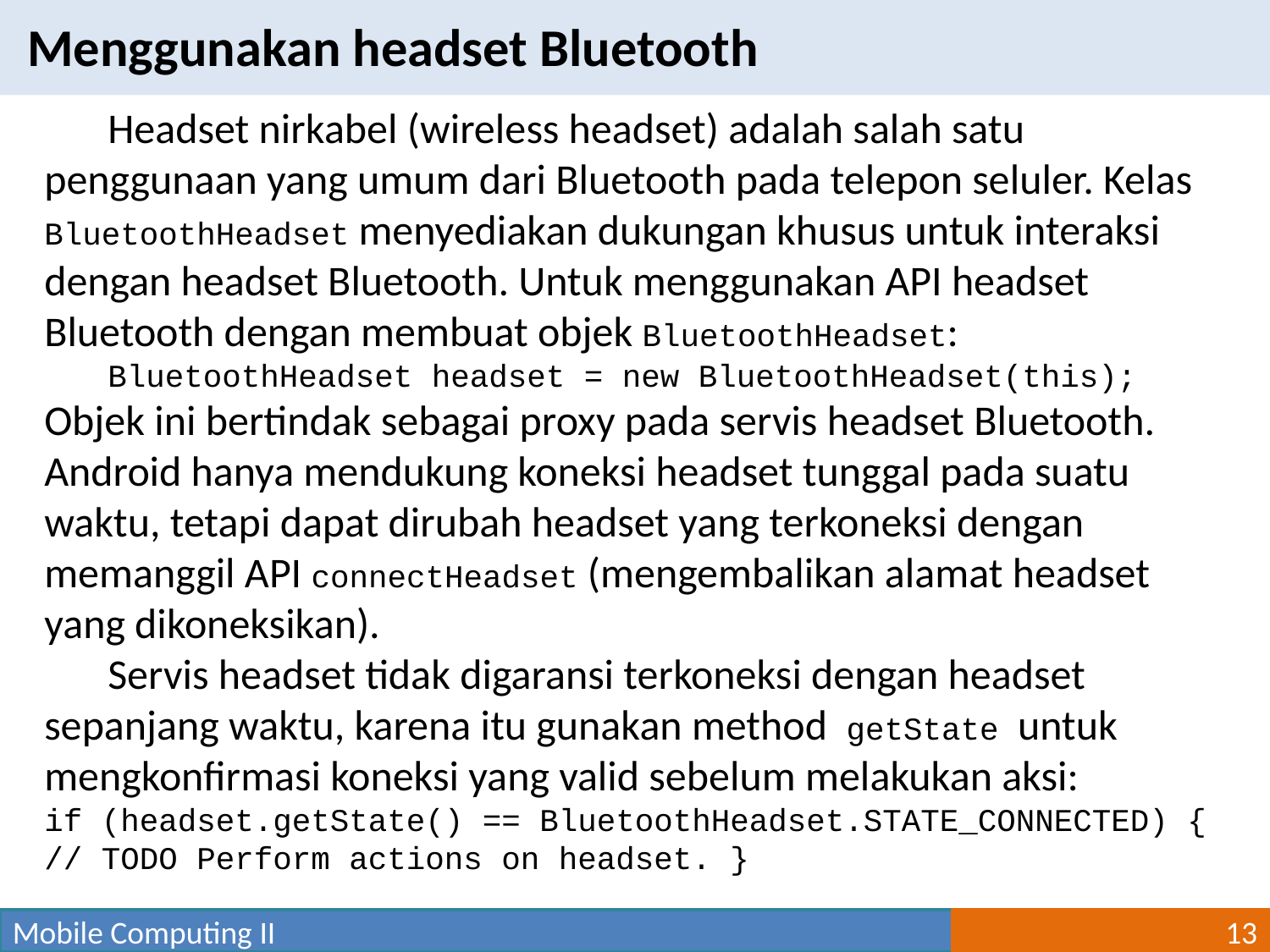

Menggunakan headset Bluetooth
	Headset nirkabel (wireless headset) adalah salah satu penggunaan yang umum dari Bluetooth pada telepon seluler. Kelas BluetoothHeadset menyediakan dukungan khusus untuk interaksi dengan headset Bluetooth. Untuk menggunakan API headset Bluetooth dengan membuat objek BluetoothHeadset:
	BluetoothHeadset headset = new BluetoothHeadset(this);
Objek ini bertindak sebagai proxy pada servis headset Bluetooth. Android hanya mendukung koneksi headset tunggal pada suatu waktu, tetapi dapat dirubah headset yang terkoneksi dengan memanggil API connectHeadset (mengembalikan alamat headset yang dikoneksikan).
	Servis headset tidak digaransi terkoneksi dengan headset sepanjang waktu, karena itu gunakan method getState untuk mengkonfirmasi koneksi yang valid sebelum melakukan aksi:
if (headset.getState() == BluetoothHeadset.STATE_CONNECTED) {
// TODO Perform actions on headset. }
Mobile Computing II
13